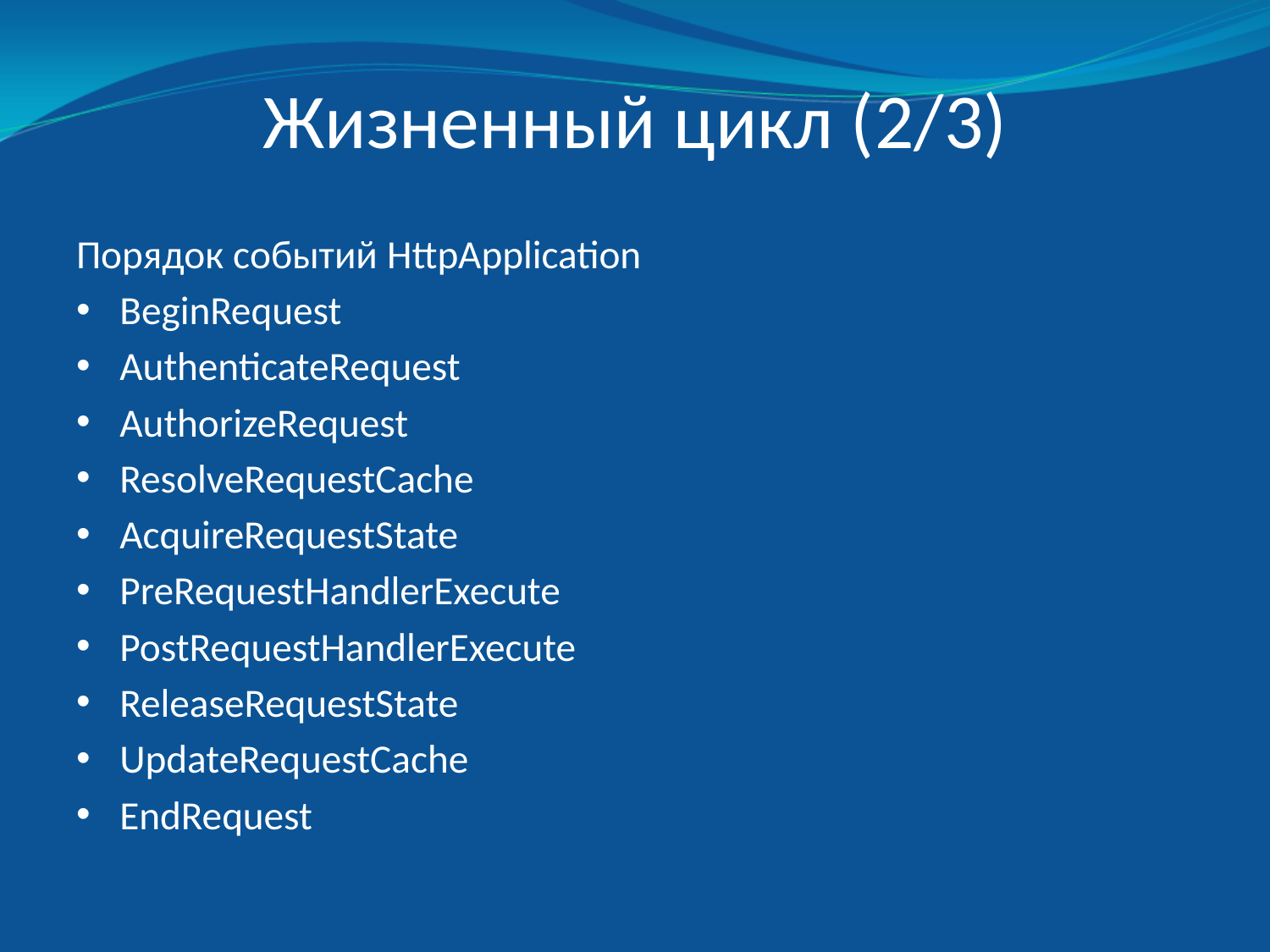

# Жизненный цикл (2/3)
Порядок событий HttpApplication
BeginRequest
AuthenticateRequest
AuthorizeRequest
ResolveRequestCache
AcquireRequestState
PreRequestHandlerExecute
PostRequestHandlerExecute
ReleaseRequestState
UpdateRequestCache
EndRequest